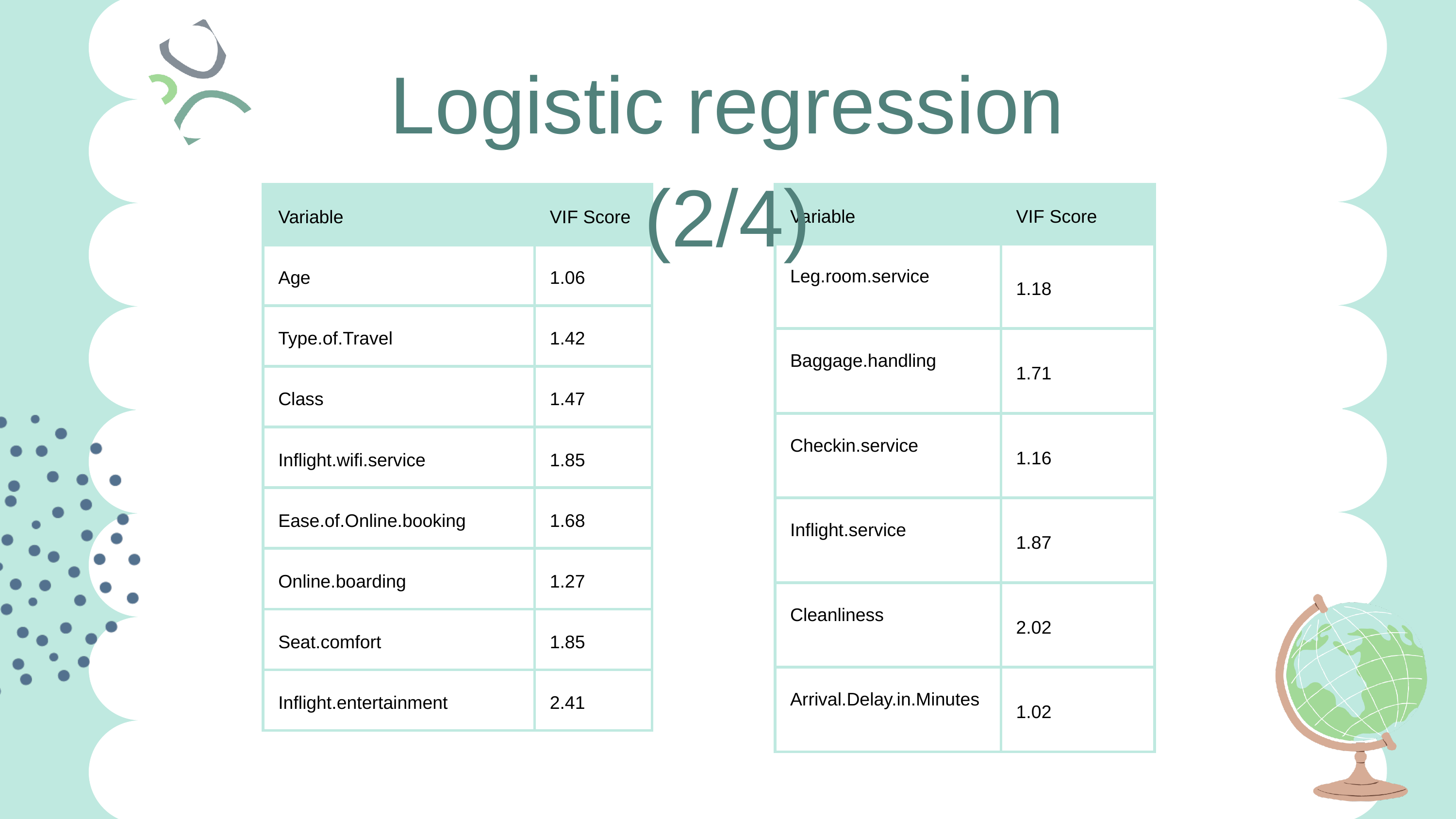

Logistic regression (2/4)
| Variable | VIF Score |
| --- | --- |
| Age | 1.06 |
| Type.of.Travel | 1.42 |
| Class | 1.47 |
| Inflight.wifi.service | 1.85 |
| Ease.of.Online.booking | 1.68 |
| Online.boarding | 1.27 |
| Seat.comfort | 1.85 |
| Inflight.entertainment | 2.41 |
| Variable | VIF Score |
| --- | --- |
| Leg.room.service | 1.18 |
| Baggage.handling | 1.71 |
| Checkin.service | 1.16 |
| Inflight.service | 1.87 |
| Cleanliness | 2.02 |
| Arrival.Delay.in.Minutes | 1.02 |